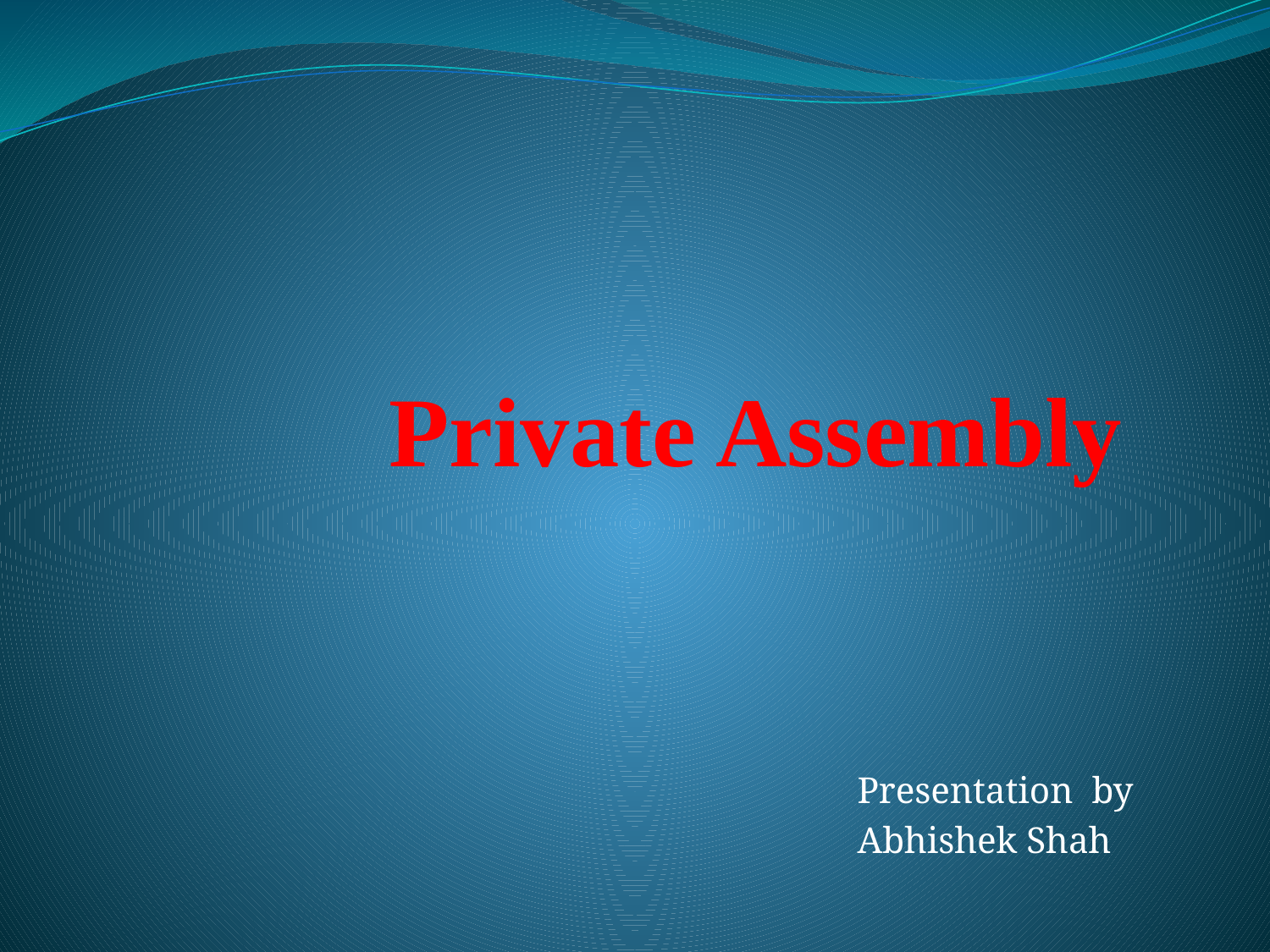

# Private Assembly
Presentation  by
Abhishek Shah